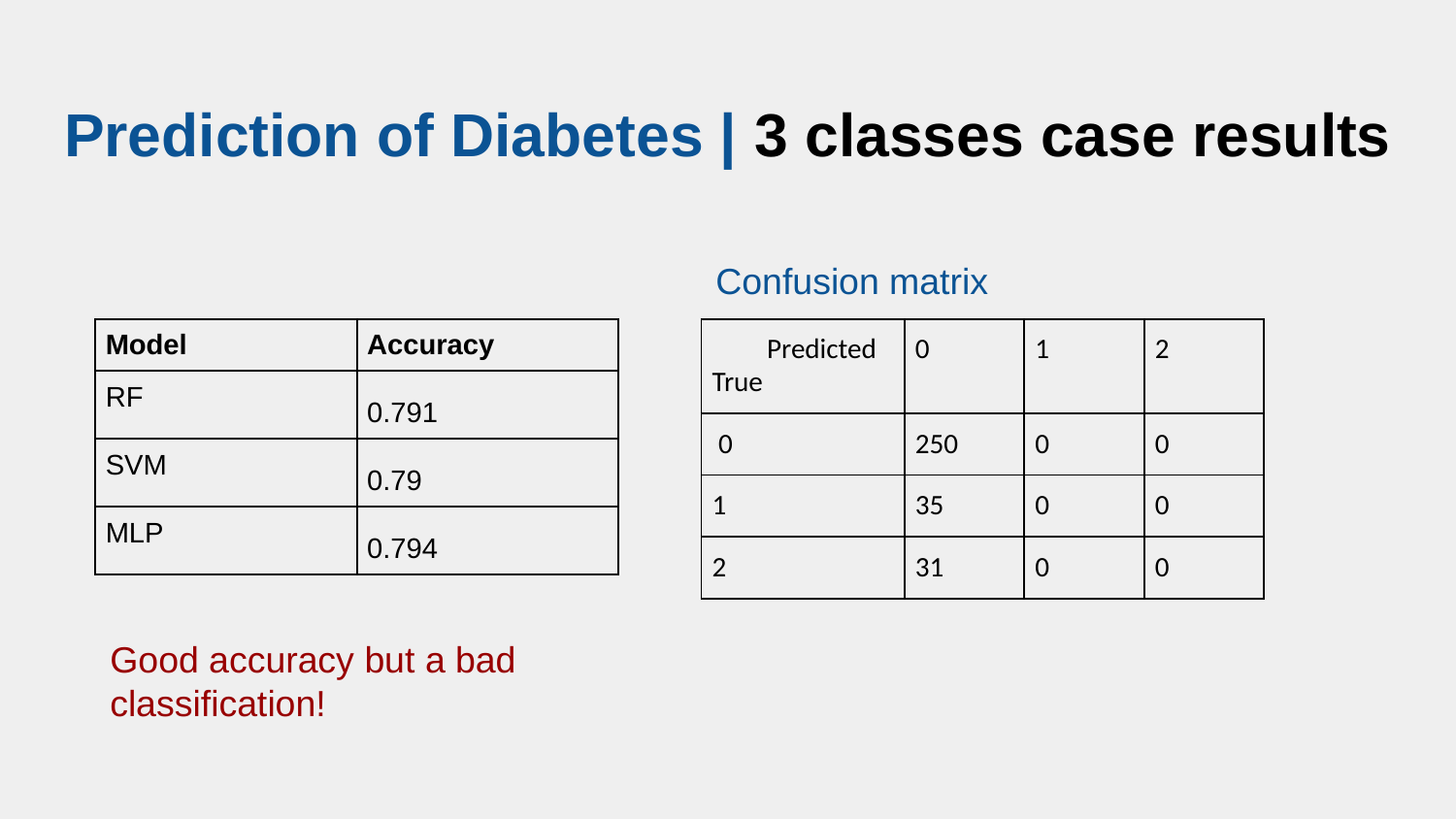

# Prediction of Diabetes | 3 classes case results
Confusion matrix
| Model | Accuracy |
| --- | --- |
| RF | 0.791 |
| SVM | 0.79 |
| MLP | 0.794 |
| Predicted True | 0 | 1 | 2 |
| --- | --- | --- | --- |
| 0 | 250 | 0 | 0 |
| 1 | 35 | 0 | 0 |
| 2 | 31 | 0 | 0 |
Good accuracy but a bad classification!